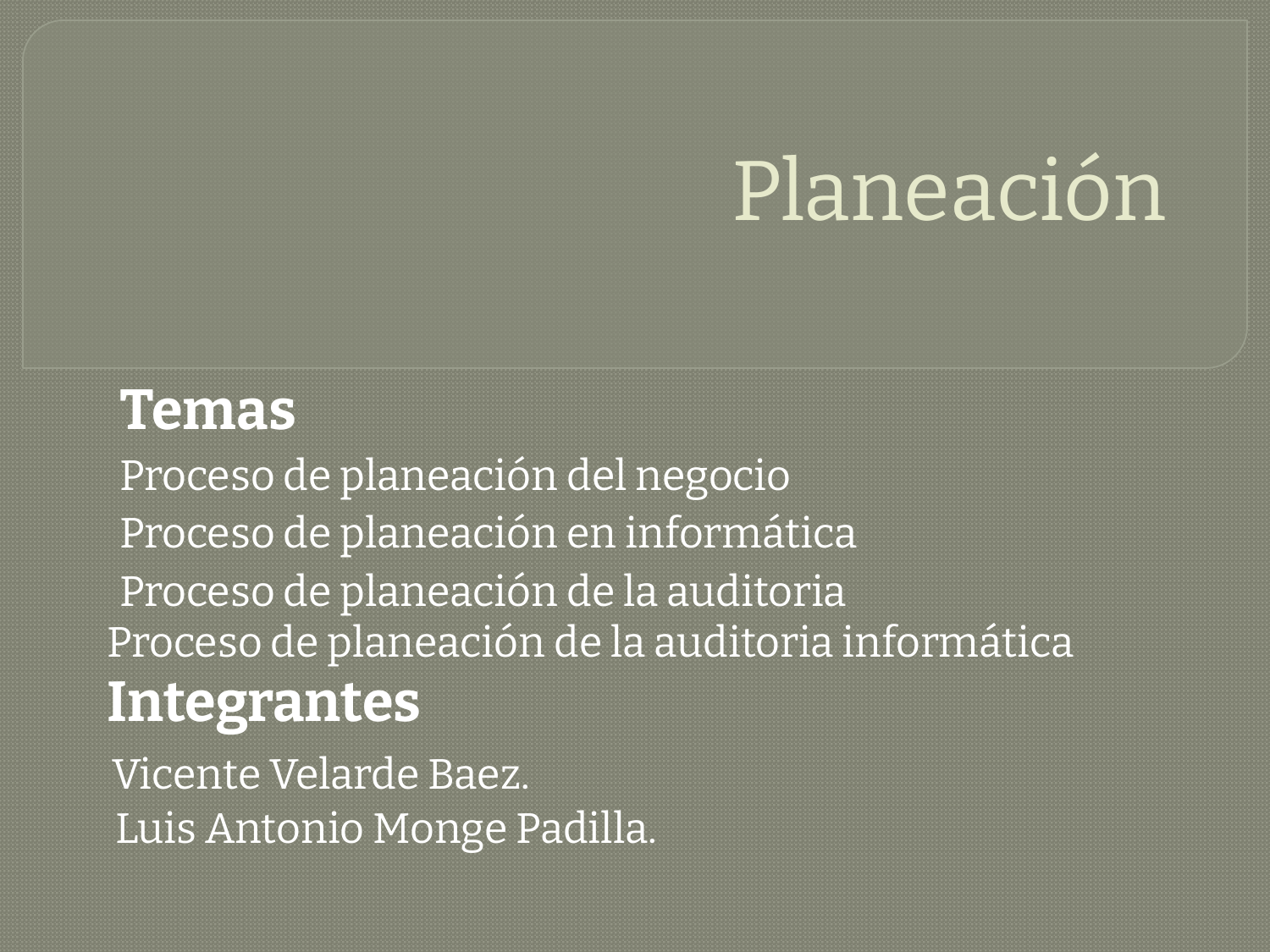

# Planeación
Temas
Proceso de planeación del negocio
Proceso de planeación en informática
Proceso de planeación de la auditoria
      Proceso de planeación de la auditoria informática
     Integrantes
     Vicente Velarde Baez.
       Luis Antonio Monge Padilla.